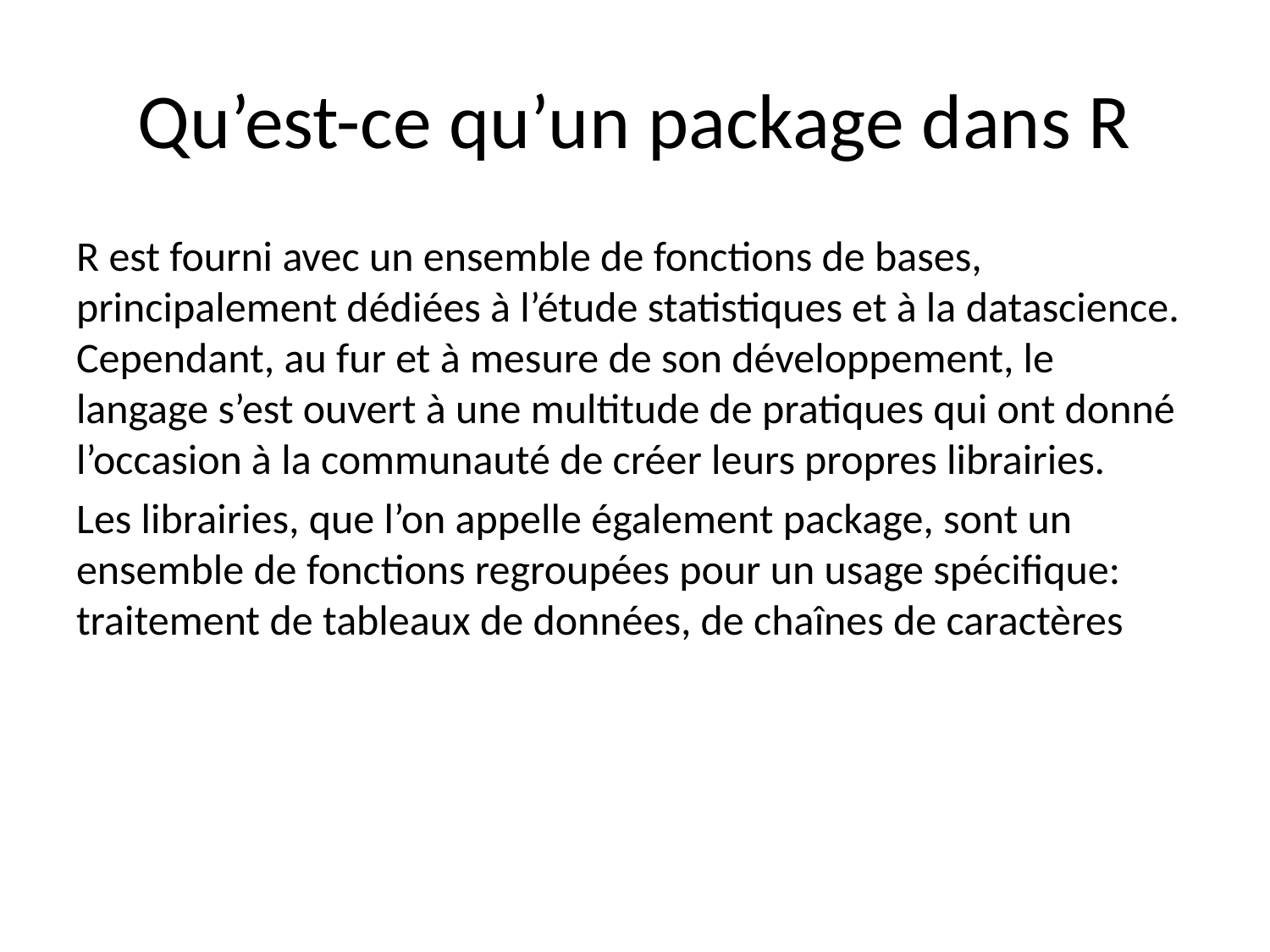

# Qu’est-ce qu’un package dans R
R est fourni avec un ensemble de fonctions de bases, principalement dédiées à l’étude statistiques et à la datascience. Cependant, au fur et à mesure de son développement, le langage s’est ouvert à une multitude de pratiques qui ont donné l’occasion à la communauté de créer leurs propres librairies.
Les librairies, que l’on appelle également package, sont un ensemble de fonctions regroupées pour un usage spécifique: traitement de tableaux de données, de chaînes de caractères